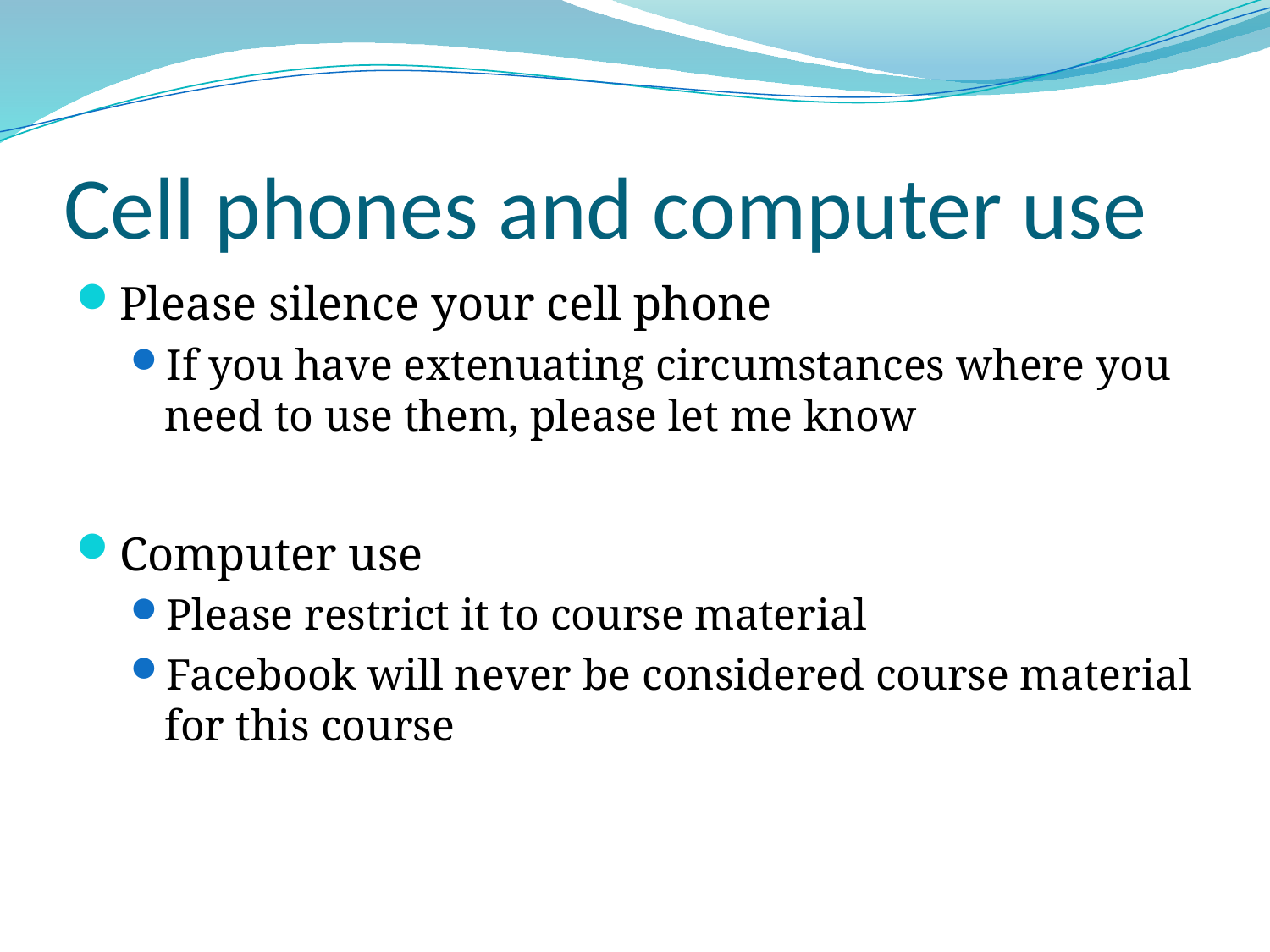

# Cell phones and computer use
Please silence your cell phone
If you have extenuating circumstances where you need to use them, please let me know

Computer use
Please restrict it to course material
Facebook will never be considered course material for this course